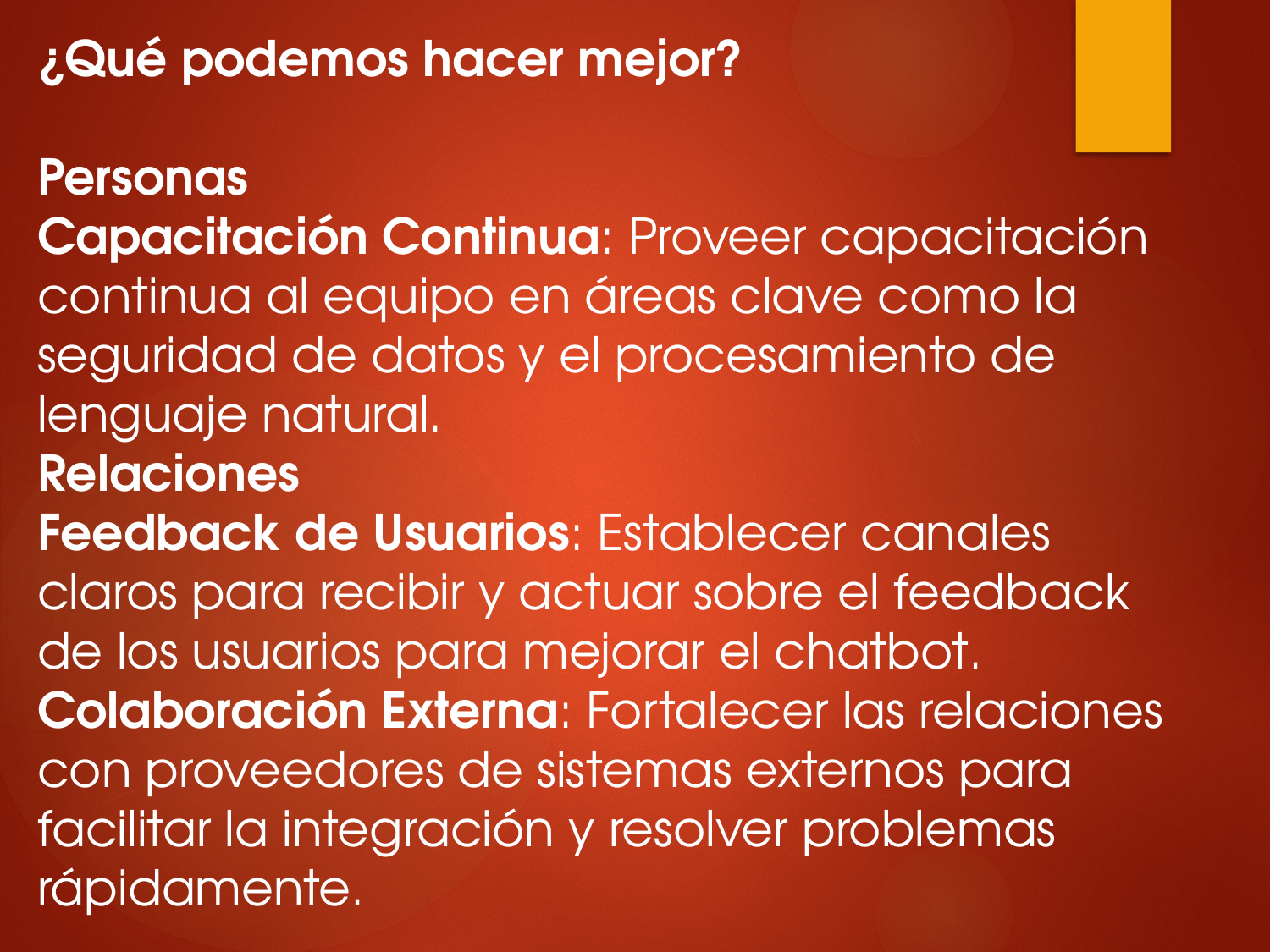

¿Qué podemos hacer mejor?

Personas
Capacitación Continua: Proveer capacitación continua al equipo en áreas clave como la seguridad de datos y el procesamiento de lenguaje natural.
Relaciones
Feedback de Usuarios: Establecer canales claros para recibir y actuar sobre el feedback de los usuarios para mejorar el chatbot.
Colaboración Externa: Fortalecer las relaciones con proveedores de sistemas externos para facilitar la integración y resolver problemas rápidamente.